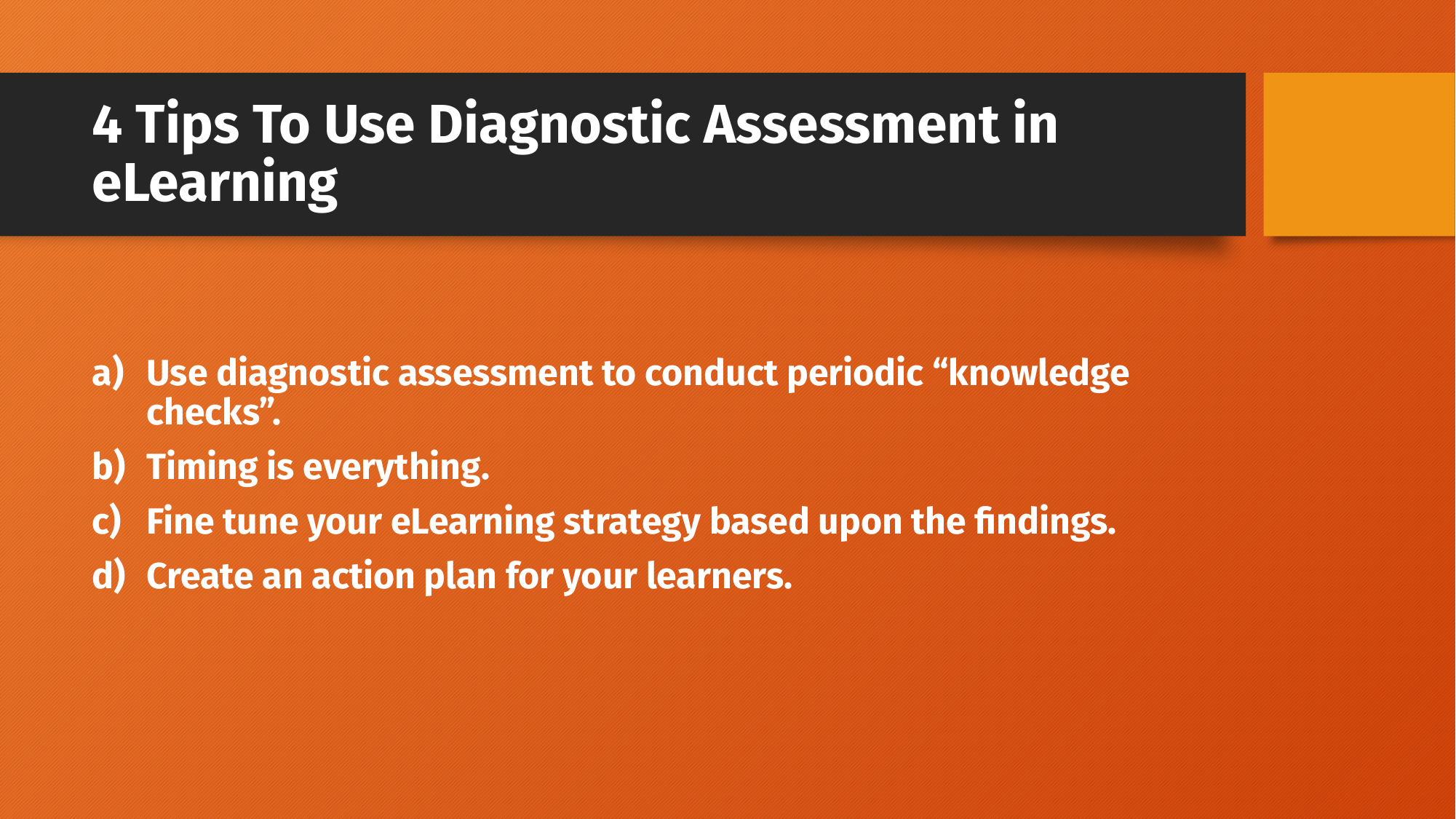

# 4 Tips To Use Diagnostic Assessment in eLearning
Use diagnostic assessment to conduct periodic “knowledge checks”.
Timing is everything.
Fine tune your eLearning strategy based upon the findings.
Create an action plan for your learners.